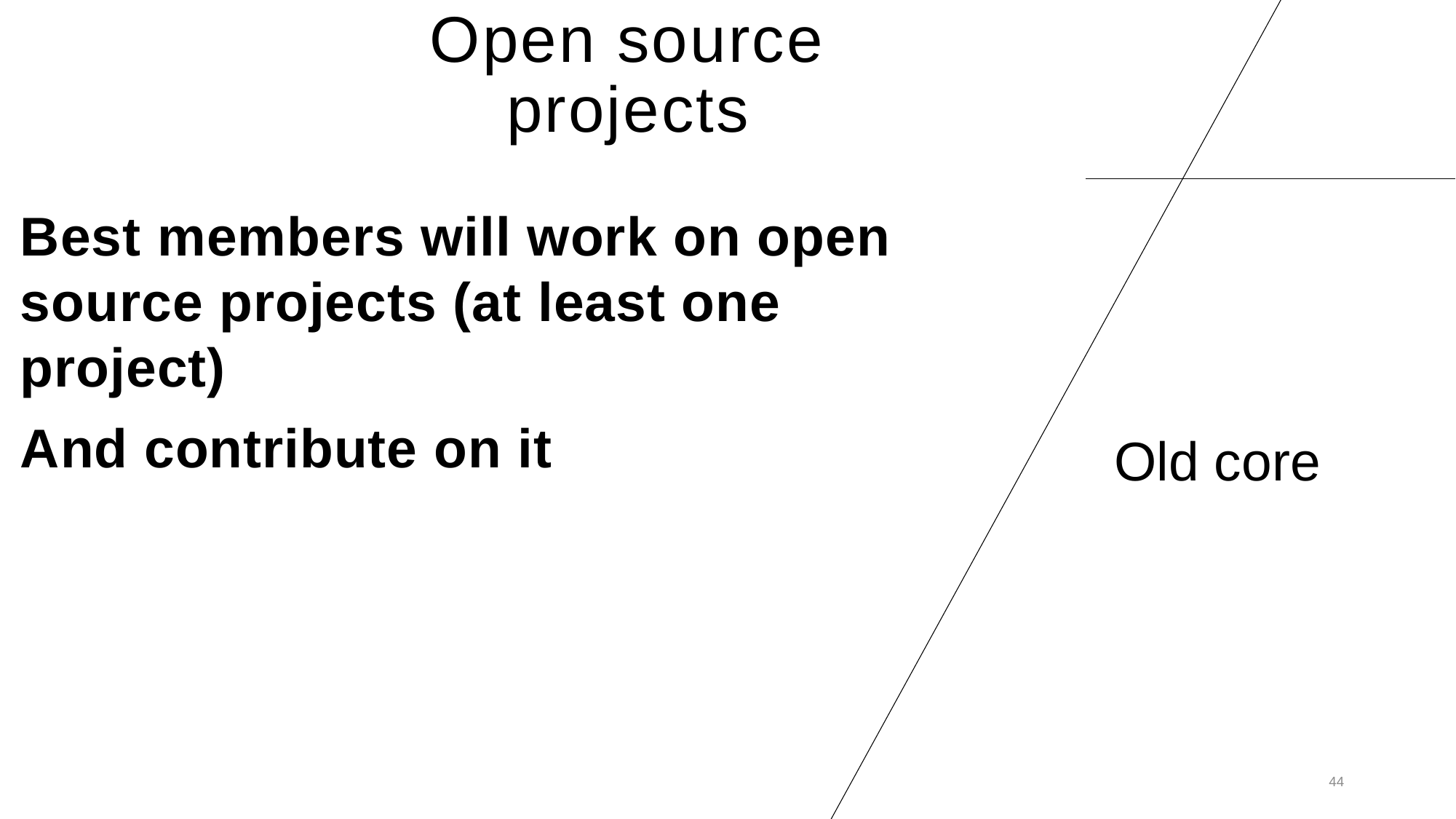

# Open source projects
Best members will work on open source projects (at least one project)
And contribute on it
Old core
44